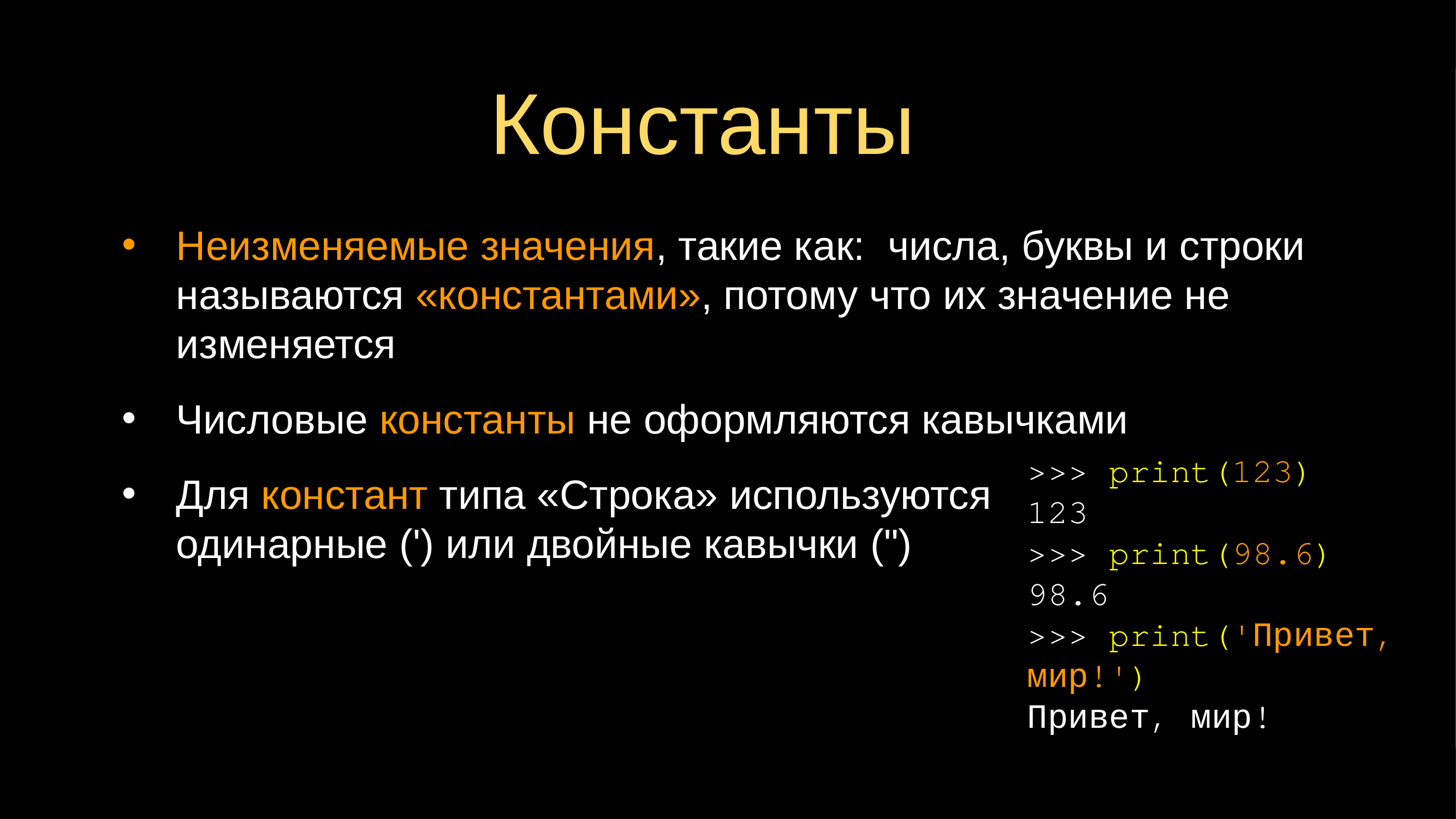

# Константы
Неизменяемые значения, такие как:  числа, буквы и строки называются «константами», потому что их значение не изменяется
Числовые константы не оформляются кавычками
Для констант типа «Строка» используются
одинарные (') или двойные кавычки (")
>>> print(123)
123
>>> print(98.6)
98.6
>>> print('Привет, мир!')
Привет, мир!